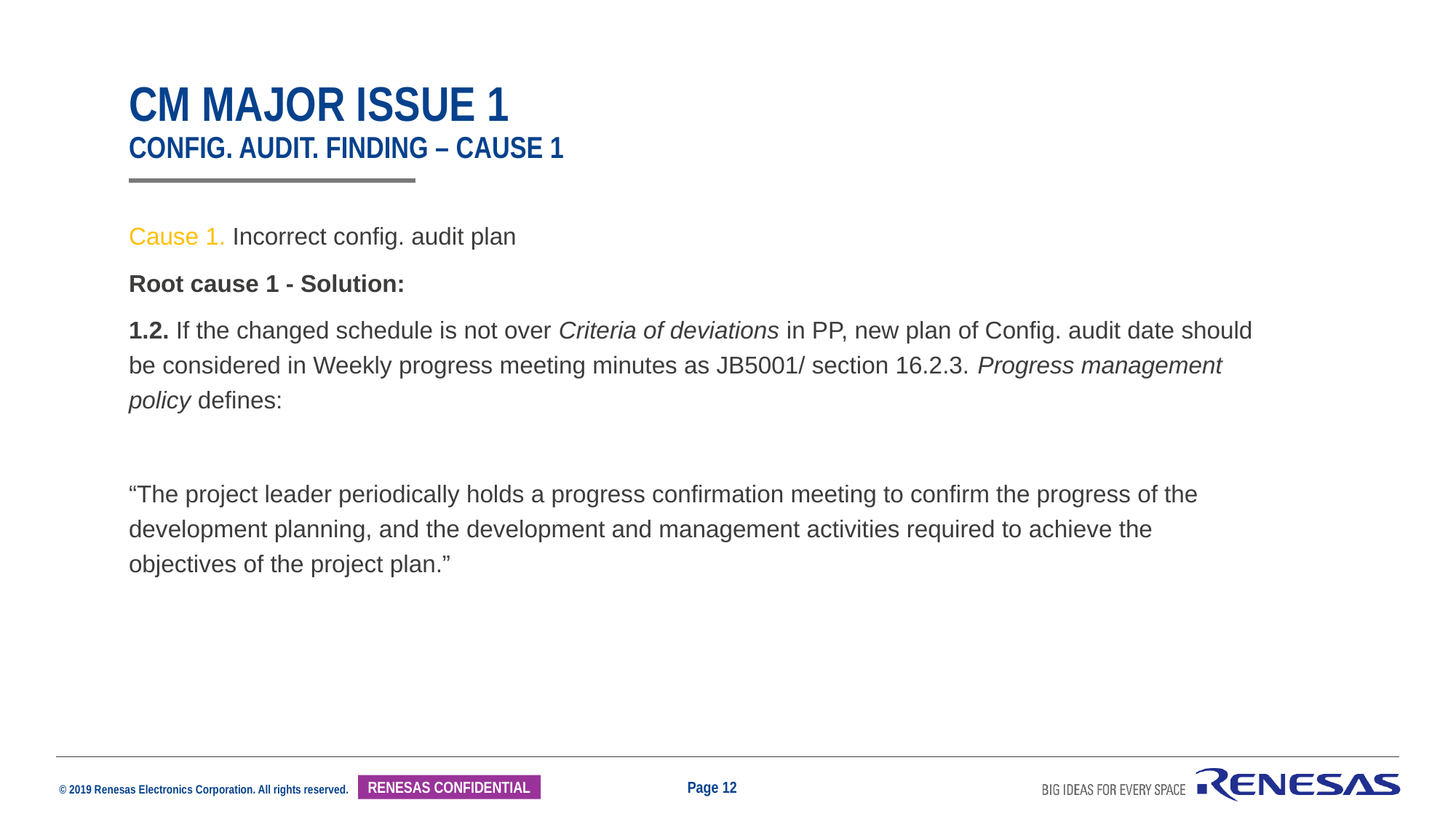

# Cm major issue 1 Config. Audit. finding – cause 1
Cause 1. Incorrect config. audit plan
Root cause 1 - Solution:
1.2. If the changed schedule is not over Criteria of deviations in PP, new plan of Config. audit date should be considered in Weekly progress meeting minutes as JB5001/ section 16.2.3. Progress management policy defines:

“The project leader periodically holds a progress confirmation meeting to confirm the progress of the development planning, and the development and management activities required to achieve the objectives of the project plan.”

Page 12